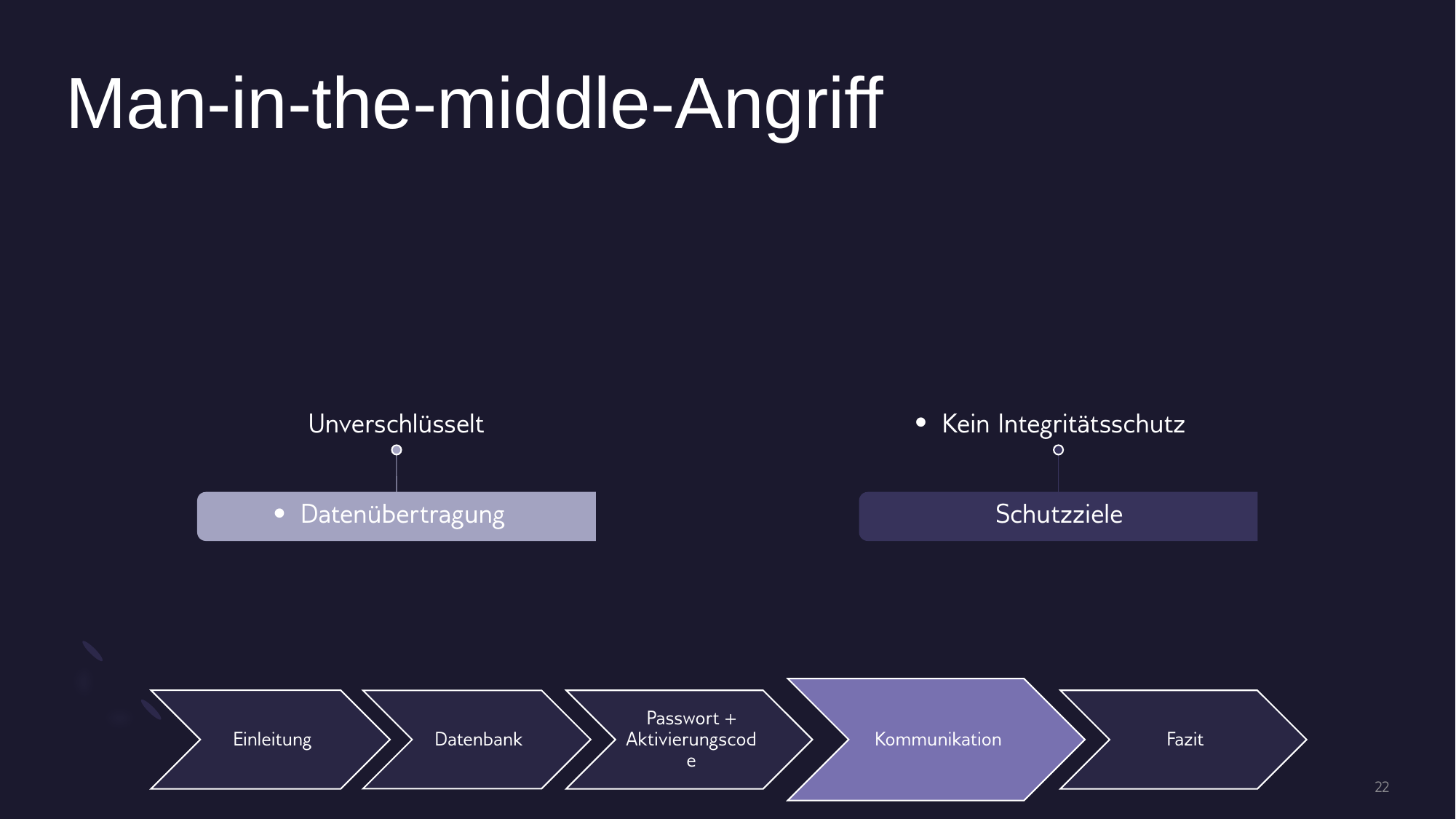

# Man-in-the-middle-Angriff
Schutzziele
Kein Integritätsschutz
Datenübertragung
Unverschlüsselt
Einleitung
Datenbank
Passwort + Aktivierungscode
Kommunikation
Fazit
22